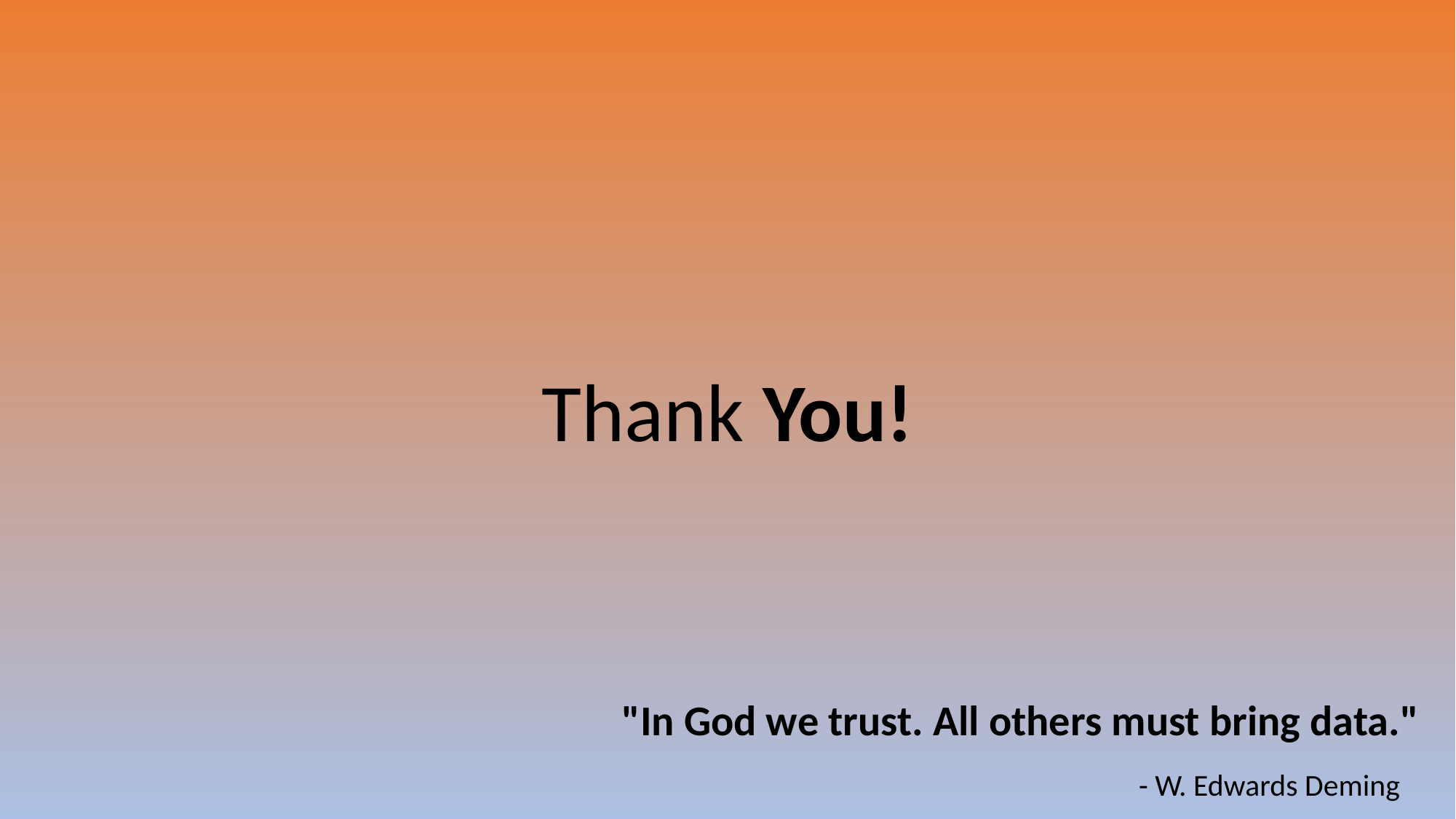

Thank You!
   "In God we trust. All others must bring data."
					- W. Edwards Deming